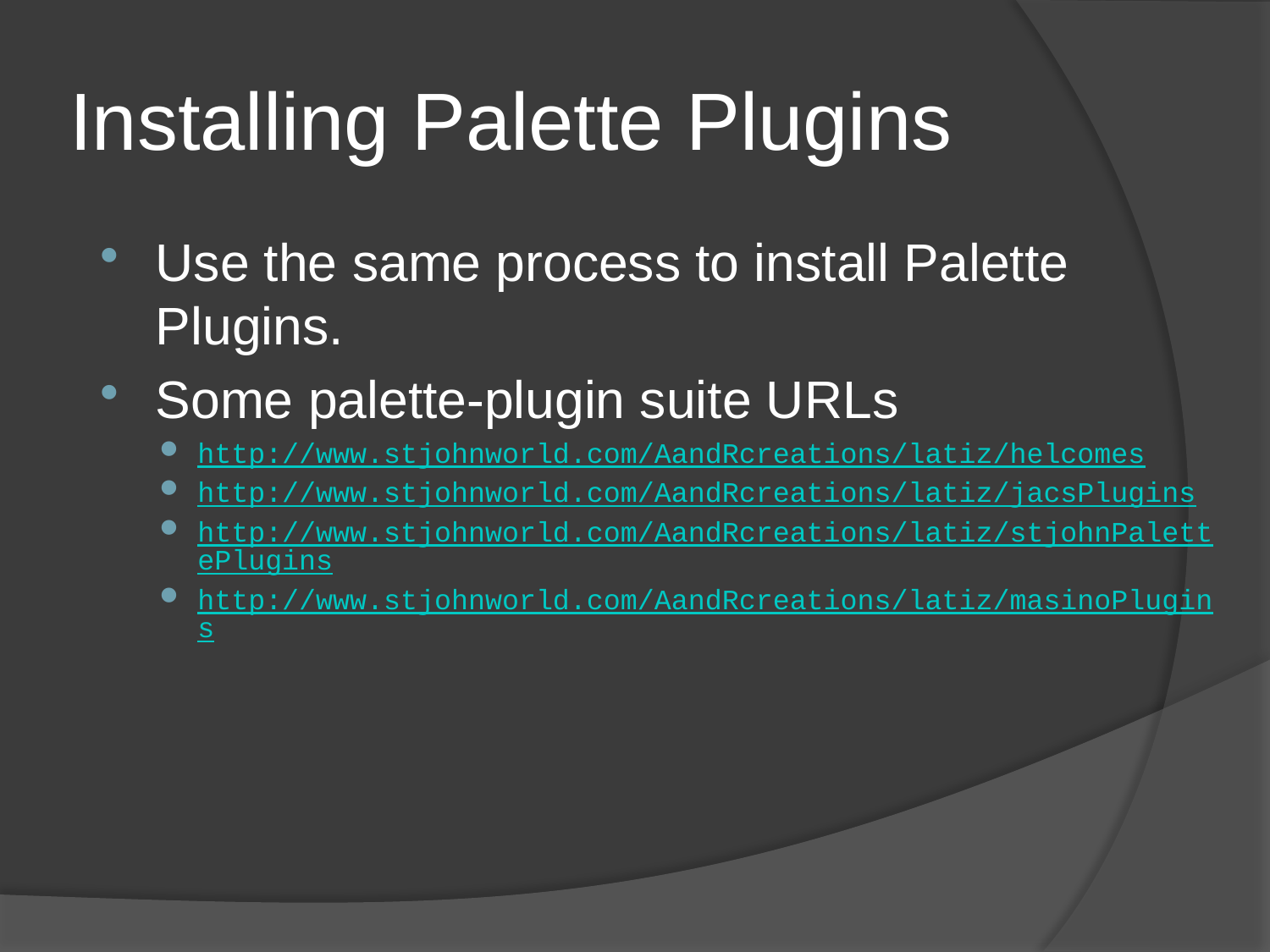

# Installing Palette Plugins
Use the same process to install Palette Plugins.
Some palette-plugin suite URLs
http://www.stjohnworld.com/AandRcreations/latiz/helcomes
http://www.stjohnworld.com/AandRcreations/latiz/jacsPlugins
http://www.stjohnworld.com/AandRcreations/latiz/stjohnPalettePlugins
http://www.stjohnworld.com/AandRcreations/latiz/masinoPlugins